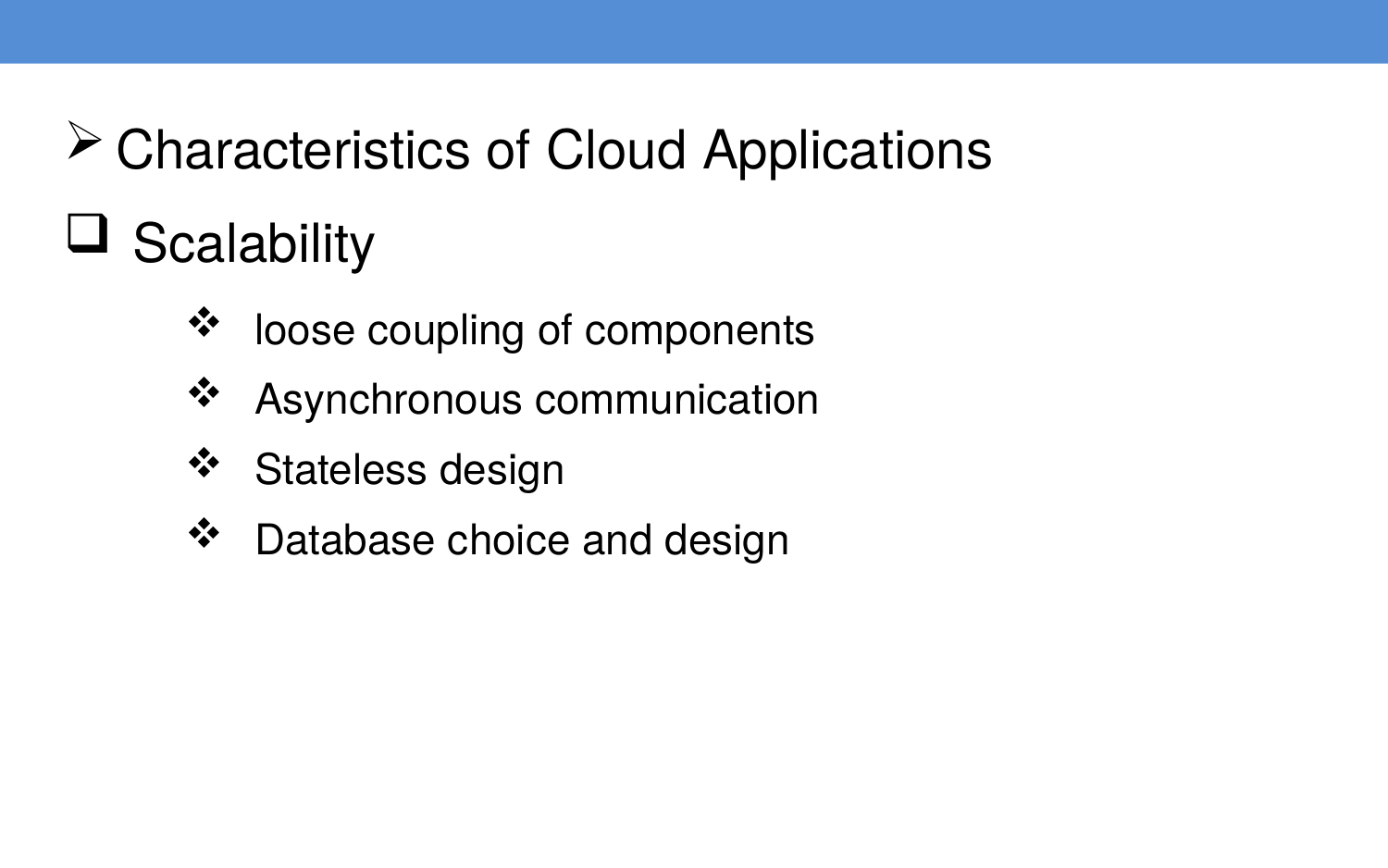

Characteristics of Cloud Applications
Scalability
loose coupling of components
Asynchronous communication
Stateless design
Database choice and design